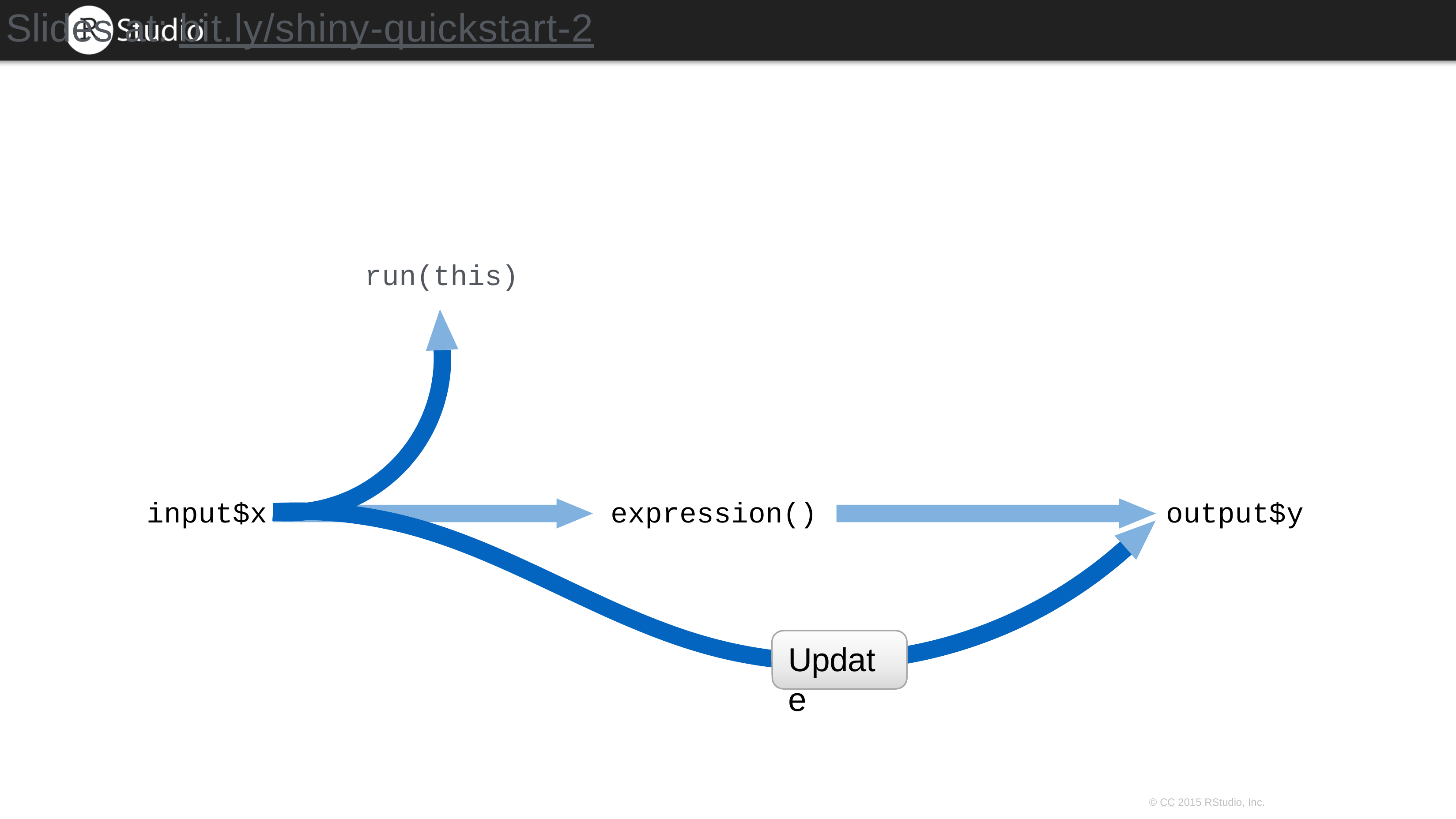

# Slides at: bit.ly/shiny-quickstart-2

run(this)

output$y
input$x
expression()

Update
© CC 2015 RStudio, Inc.